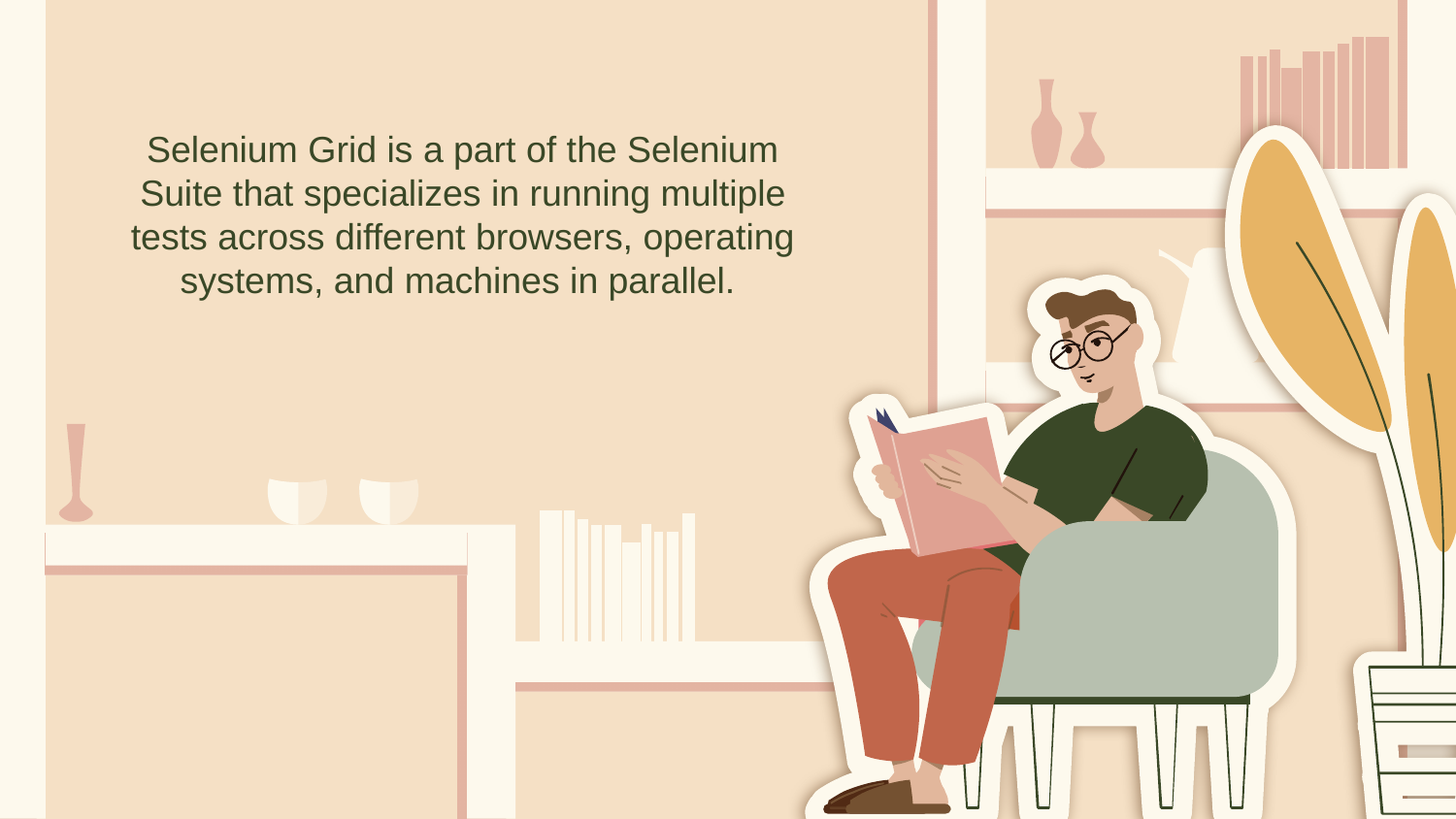

Selenium Grid is a part of the Selenium Suite that specializes in running multiple tests across different browsers, operating systems, and machines in parallel.